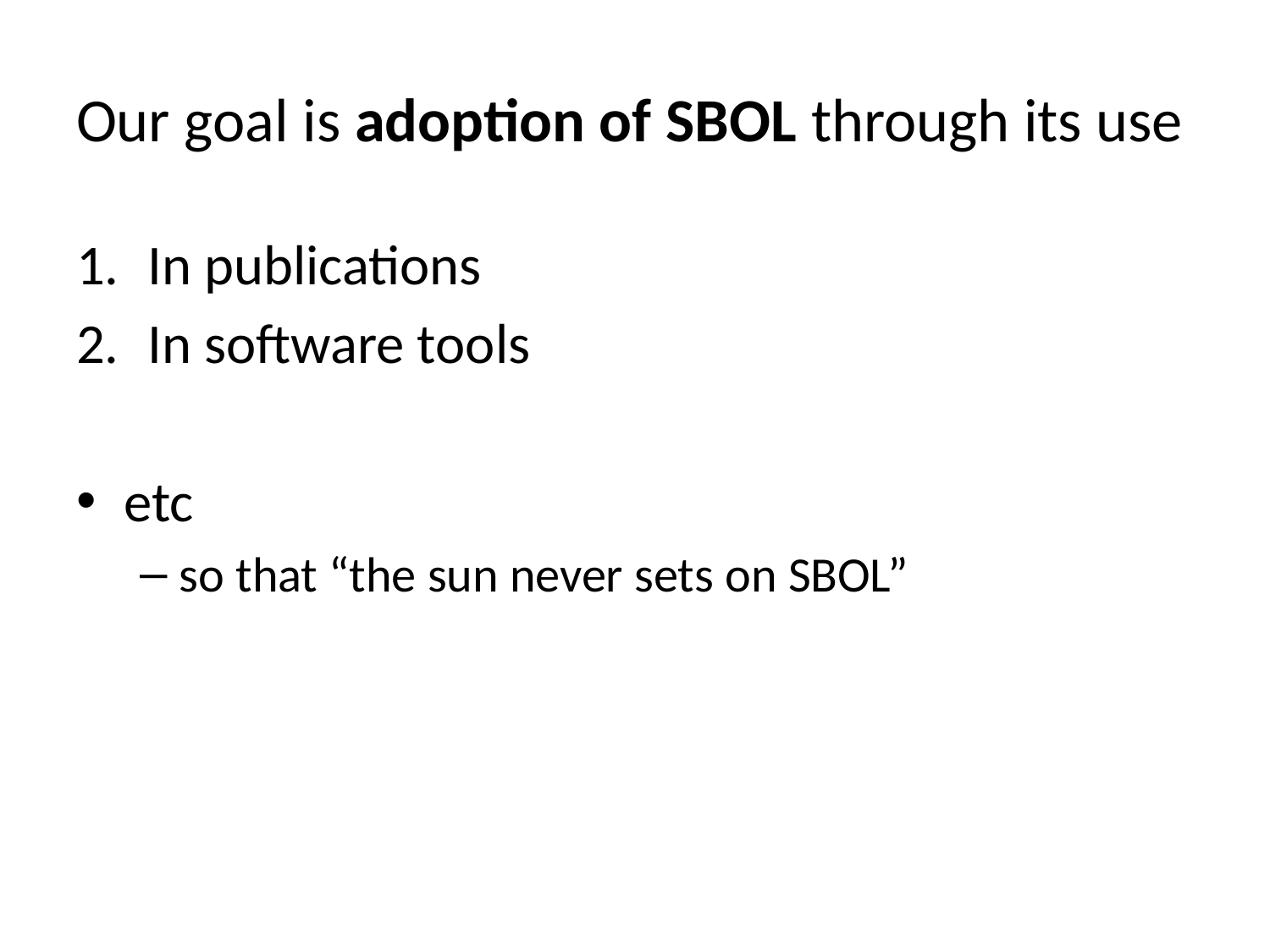

# Our goal is adoption of SBOL through its use
In publications
In software tools

etc
so that “the sun never sets on SBOL”